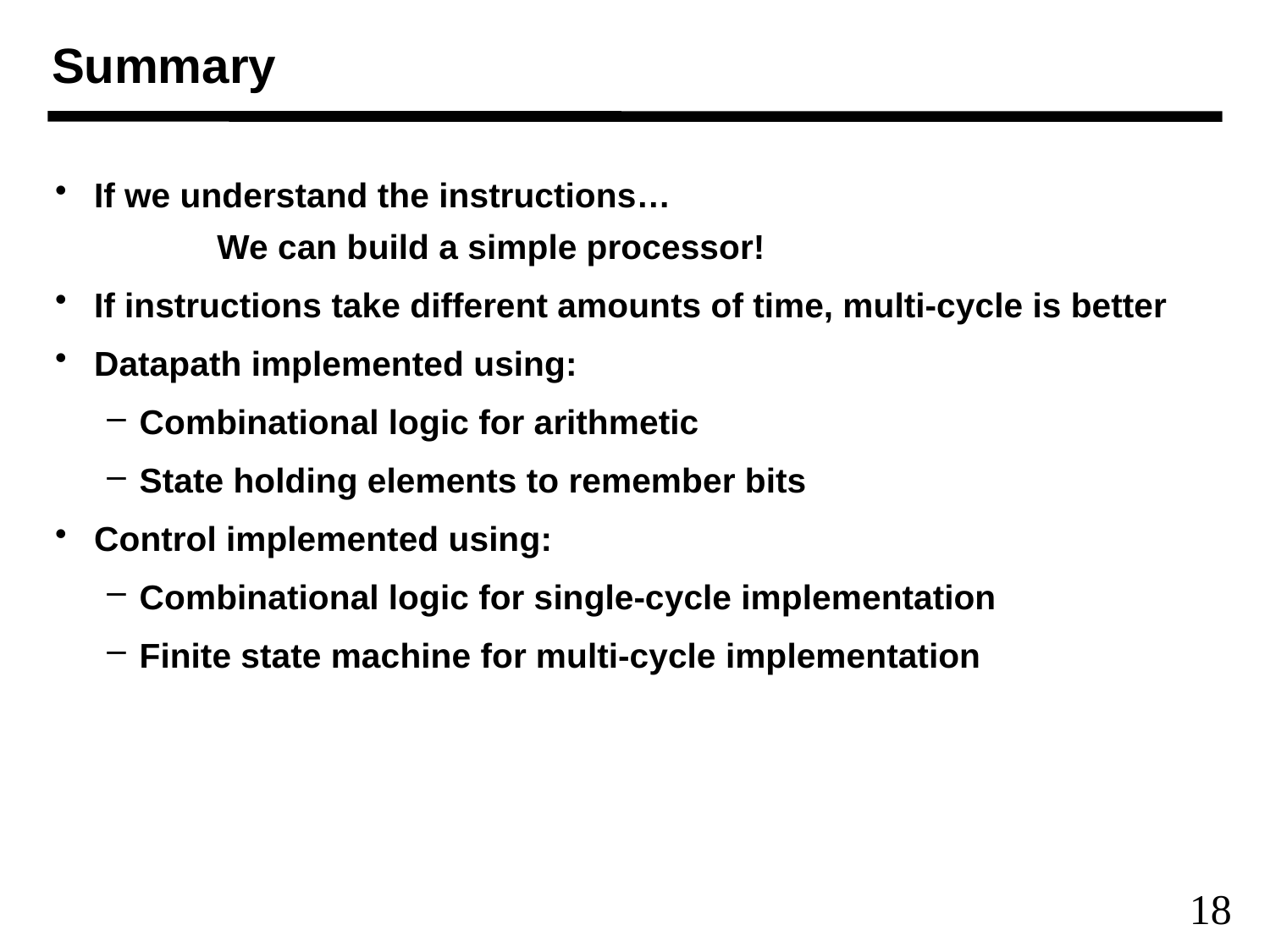

# Summary
If we understand the instructions…
	We can build a simple processor!
If instructions take different amounts of time, multi-cycle is better
Datapath implemented using:
Combinational logic for arithmetic
State holding elements to remember bits
Control implemented using:
Combinational logic for single-cycle implementation
Finite state machine for multi-cycle implementation
18